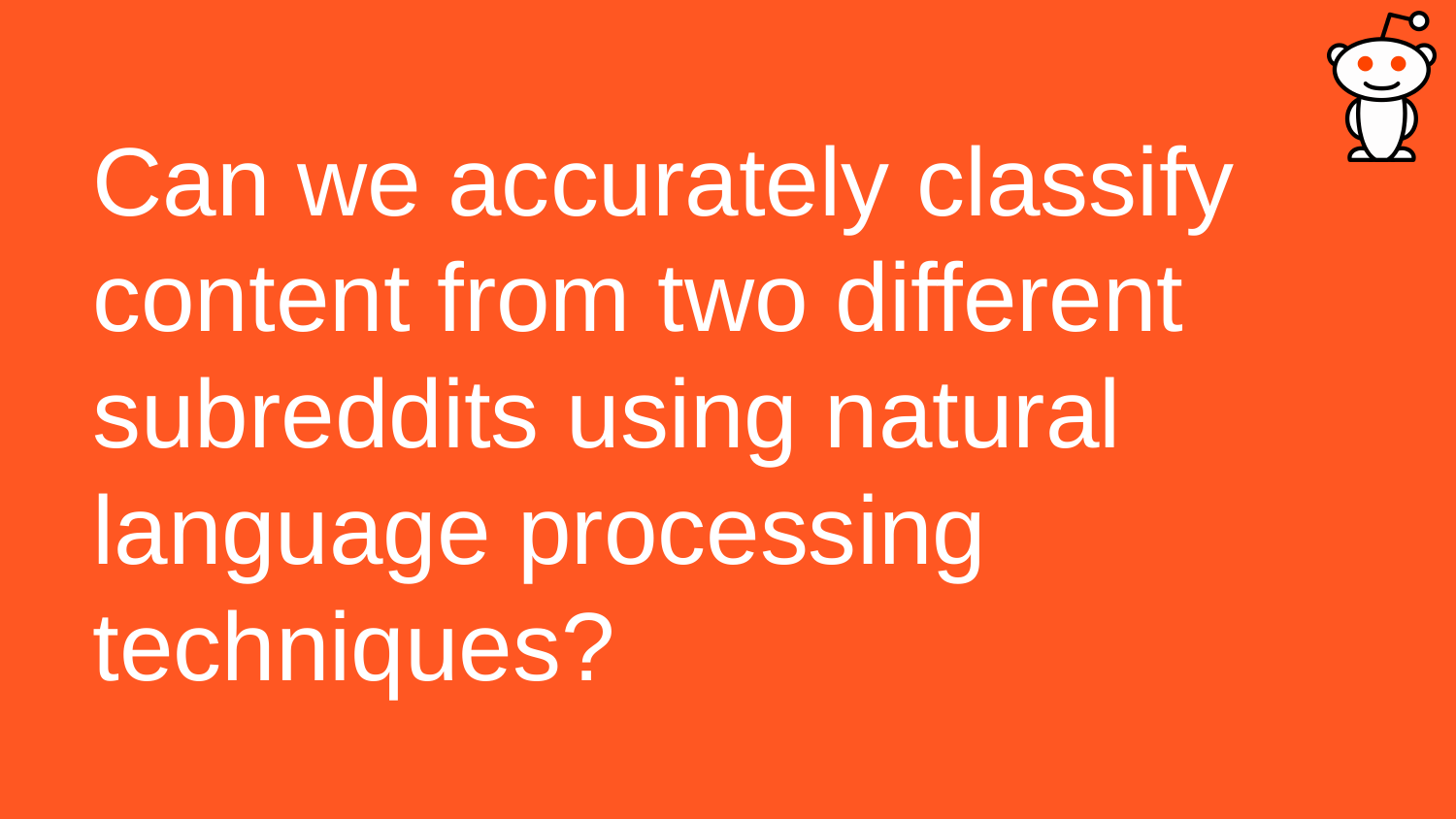

# Can we accurately classify content from two different subreddits using natural language processing techniques?